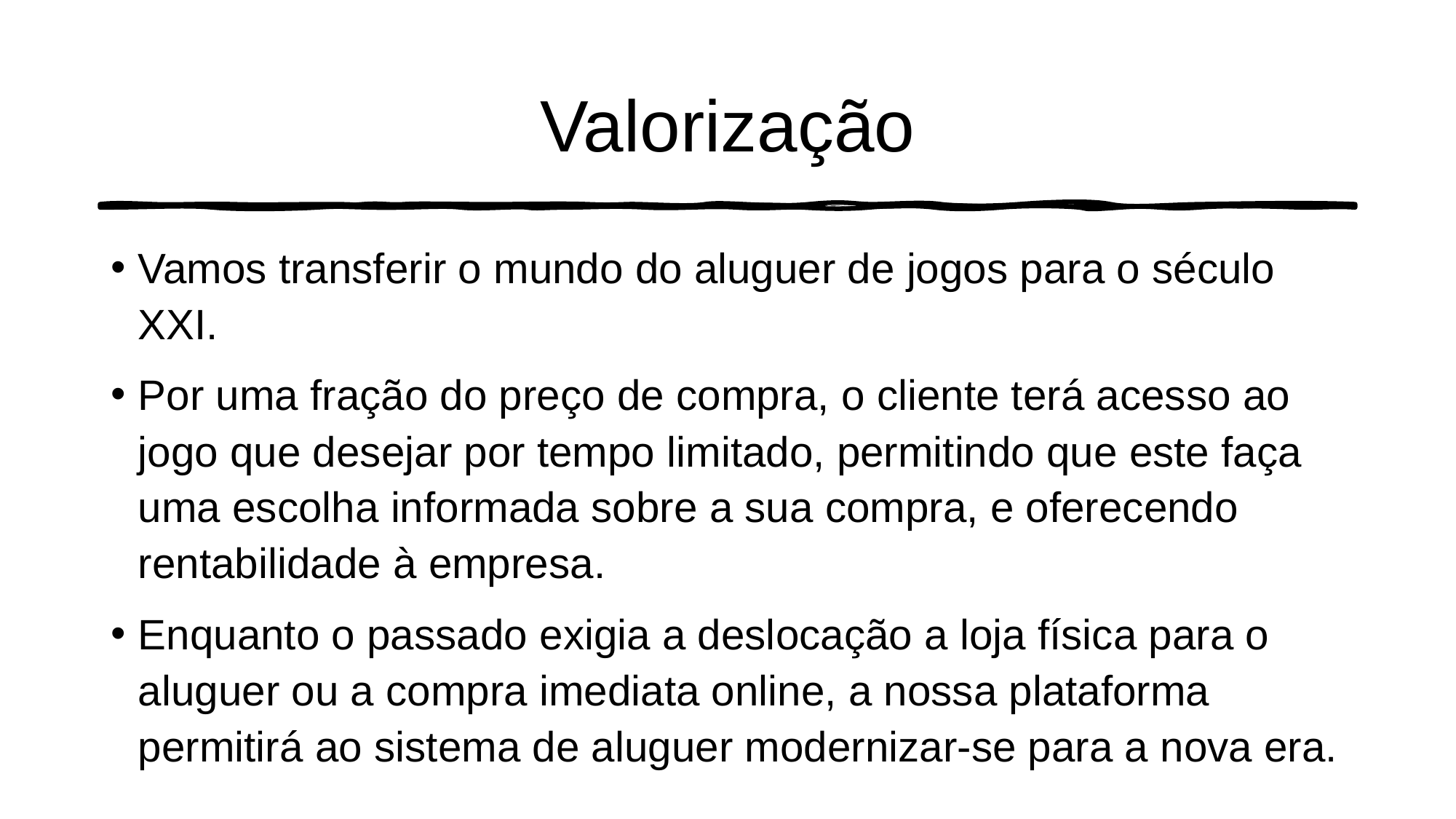

# Valorização
Vamos transferir o mundo do aluguer de jogos para o século XXI.
Por uma fração do preço de compra, o cliente terá acesso ao jogo que desejar por tempo limitado, permitindo que este faça uma escolha informada sobre a sua compra, e oferecendo rentabilidade à empresa.
Enquanto o passado exigia a deslocação a loja física para o aluguer ou a compra imediata online, a nossa plataforma permitirá ao sistema de aluguer modernizar-se para a nova era.